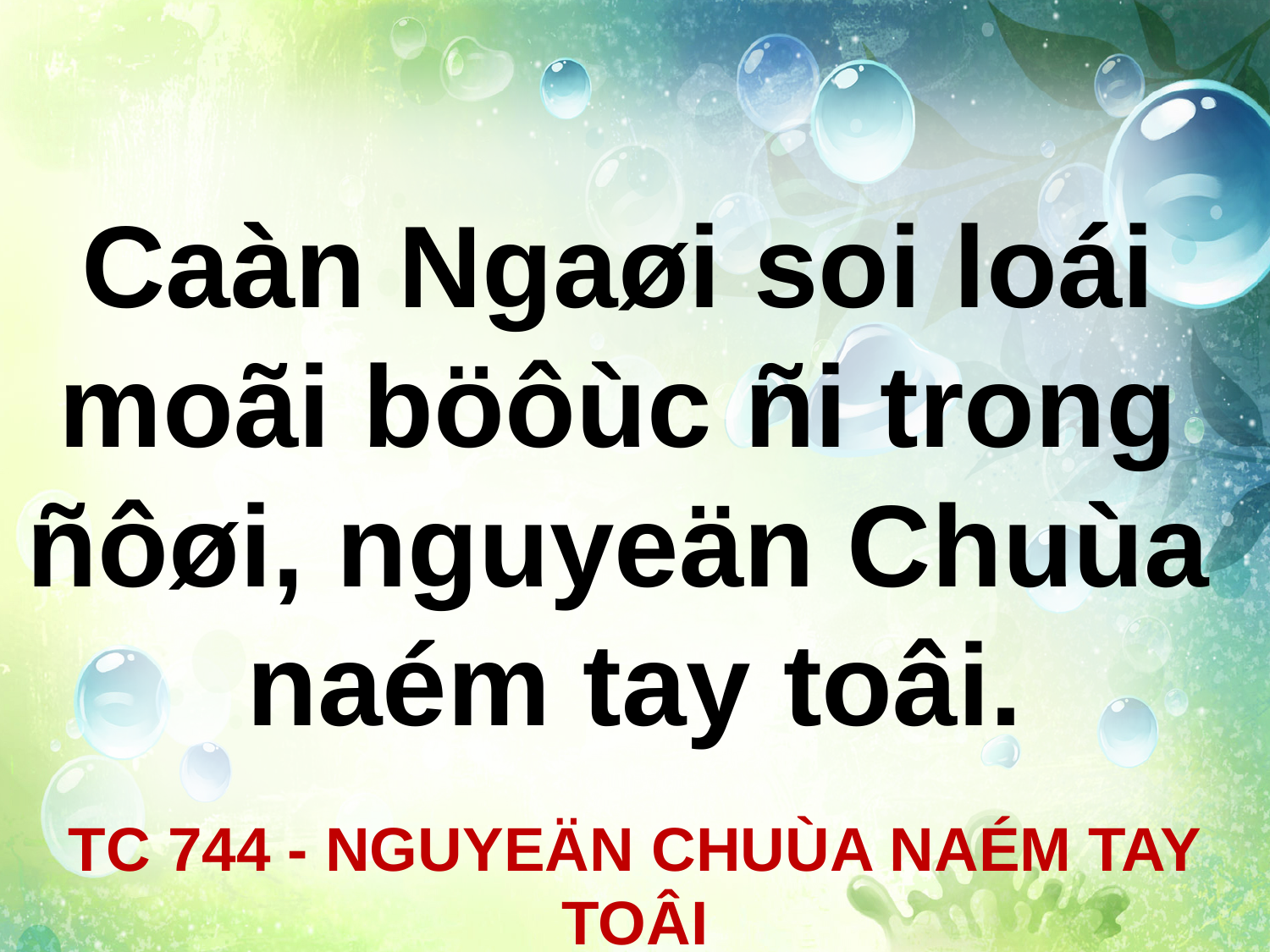

Caàn Ngaøi soi loái
moãi böôùc ñi trong
ñôøi, nguyeän Chuùa
naém tay toâi.
TC 744 - NGUYEÄN CHUÙA NAÉM TAY TOÂI